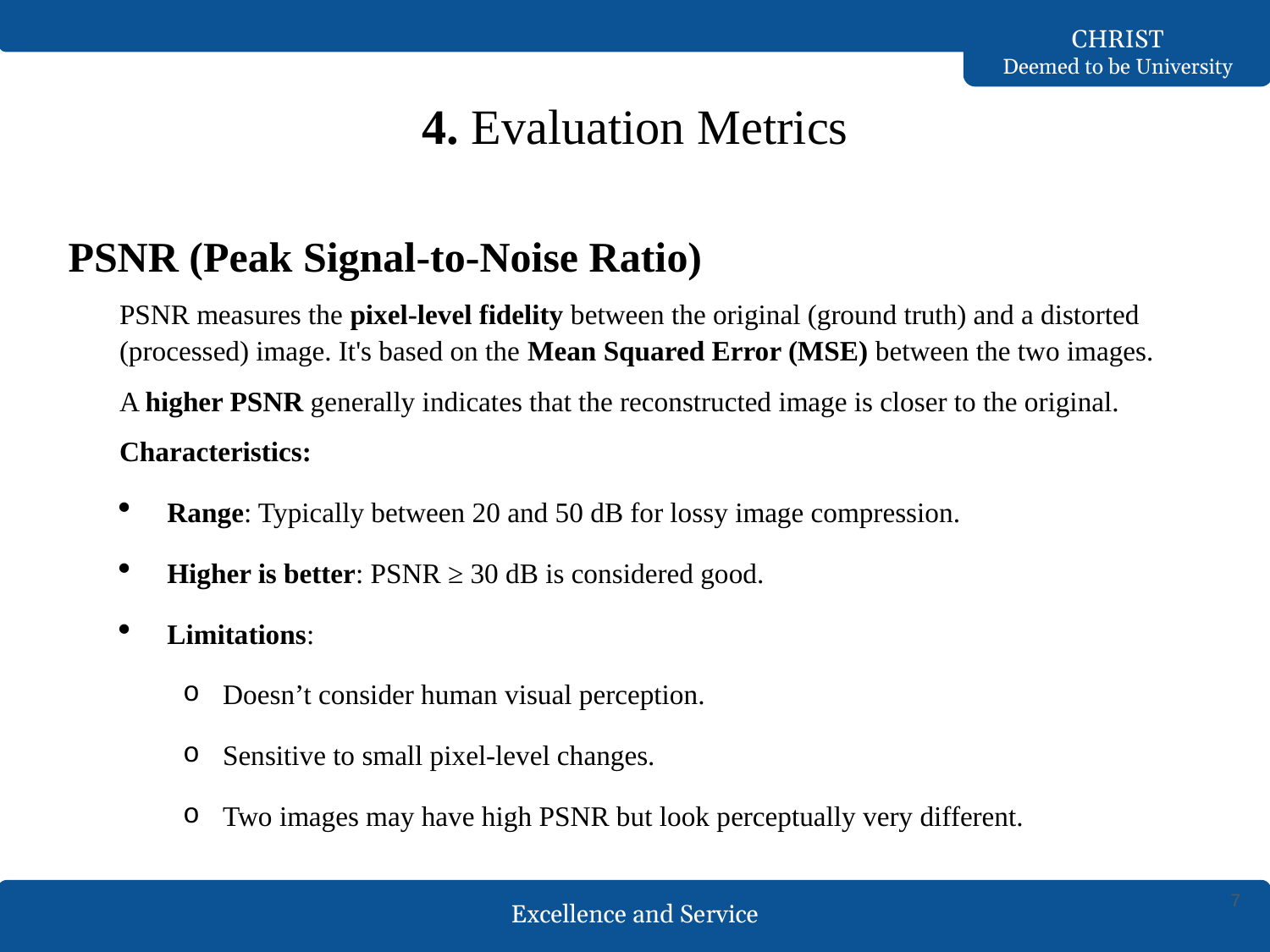

# 4. Evaluation Metrics
PSNR (Peak Signal-to-Noise Ratio)
	PSNR measures the pixel-level fidelity between the original (ground truth) and a distorted (processed) image. It's based on the Mean Squared Error (MSE) between the two images.
	A higher PSNR generally indicates that the reconstructed image is closer to the original.
	Characteristics:
Range: Typically between 20 and 50 dB for lossy image compression.
Higher is better: PSNR ≥ 30 dB is considered good.
Limitations:
Doesn’t consider human visual perception.
Sensitive to small pixel-level changes.
Two images may have high PSNR but look perceptually very different.

7